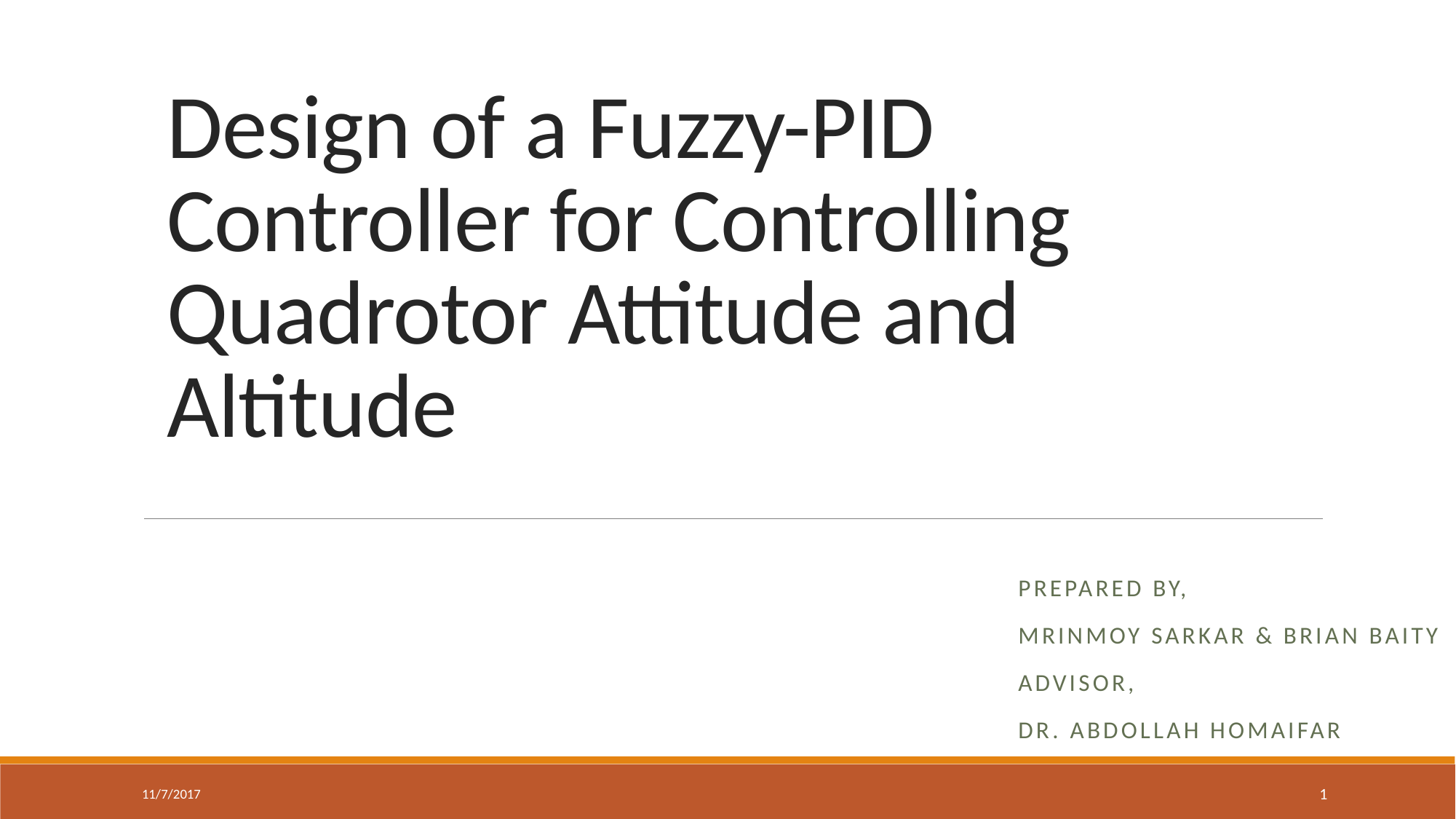

# Design of a Fuzzy-PID Controller for Controlling Quadrotor Attitude and Altitude
Prepared by,
Mrinmoy Sarkar & Brian Baity
Advisor,
Dr. Abdollah homaifar
11/7/2017
1